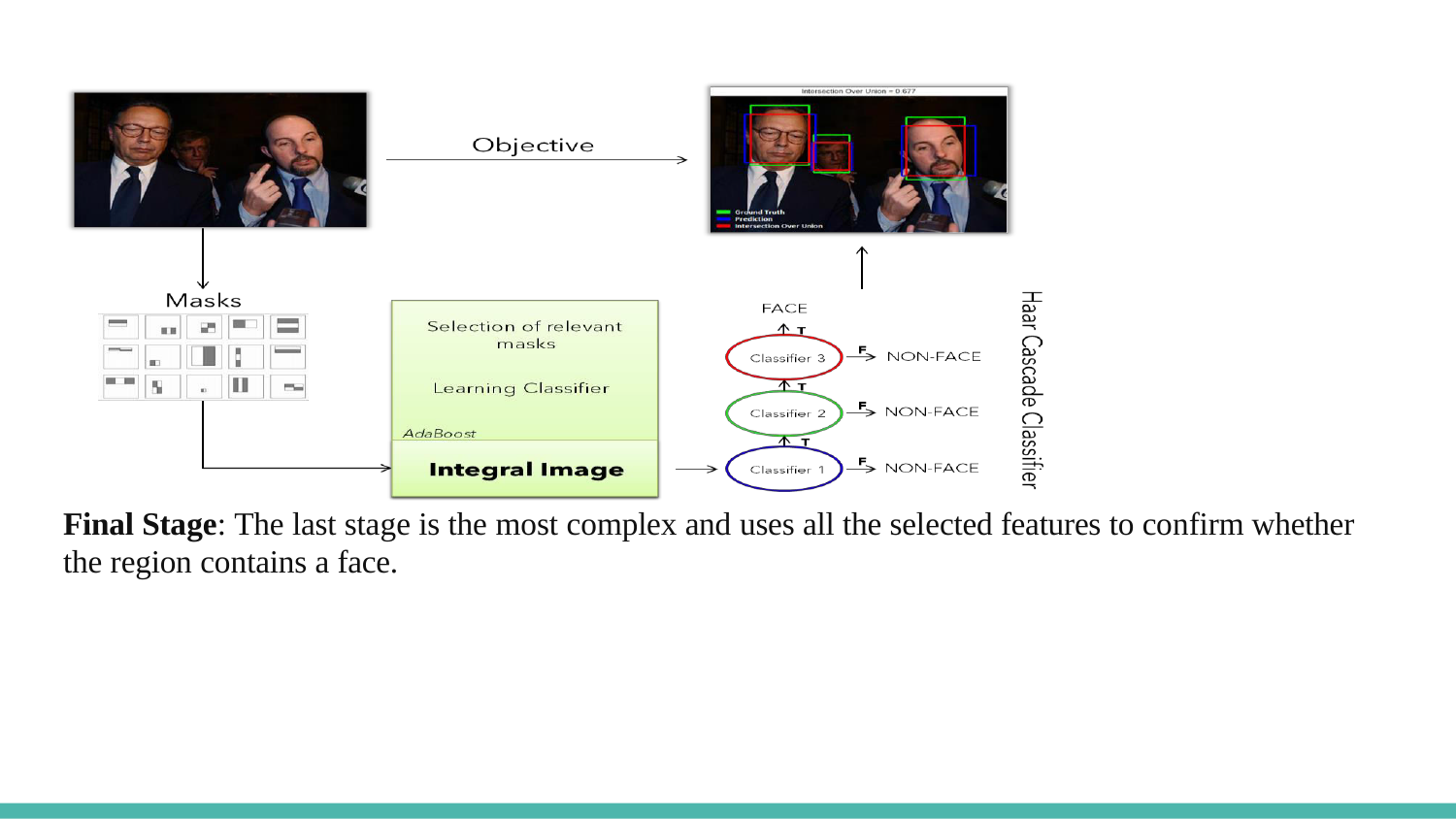

Final Stage: The last stage is the most complex and uses all the selected features to confirm whether the region contains a face.